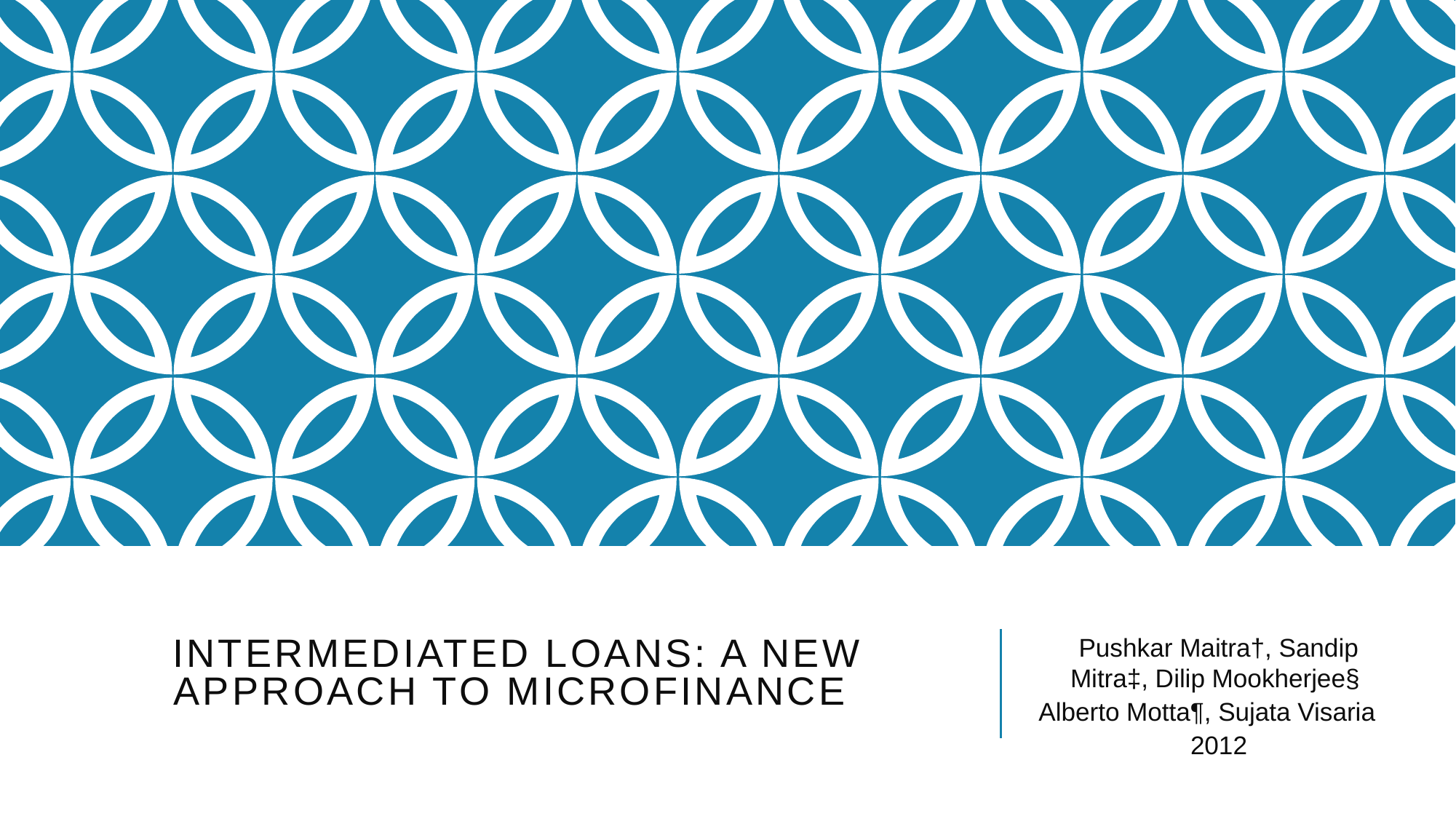

# Intermediated Loans: A New Approach to Microfinance

Pushkar Maitra†, Sandip Mitra‡, Dilip Mookherjee§
Alberto Motta¶, Sujata Visaria
2012